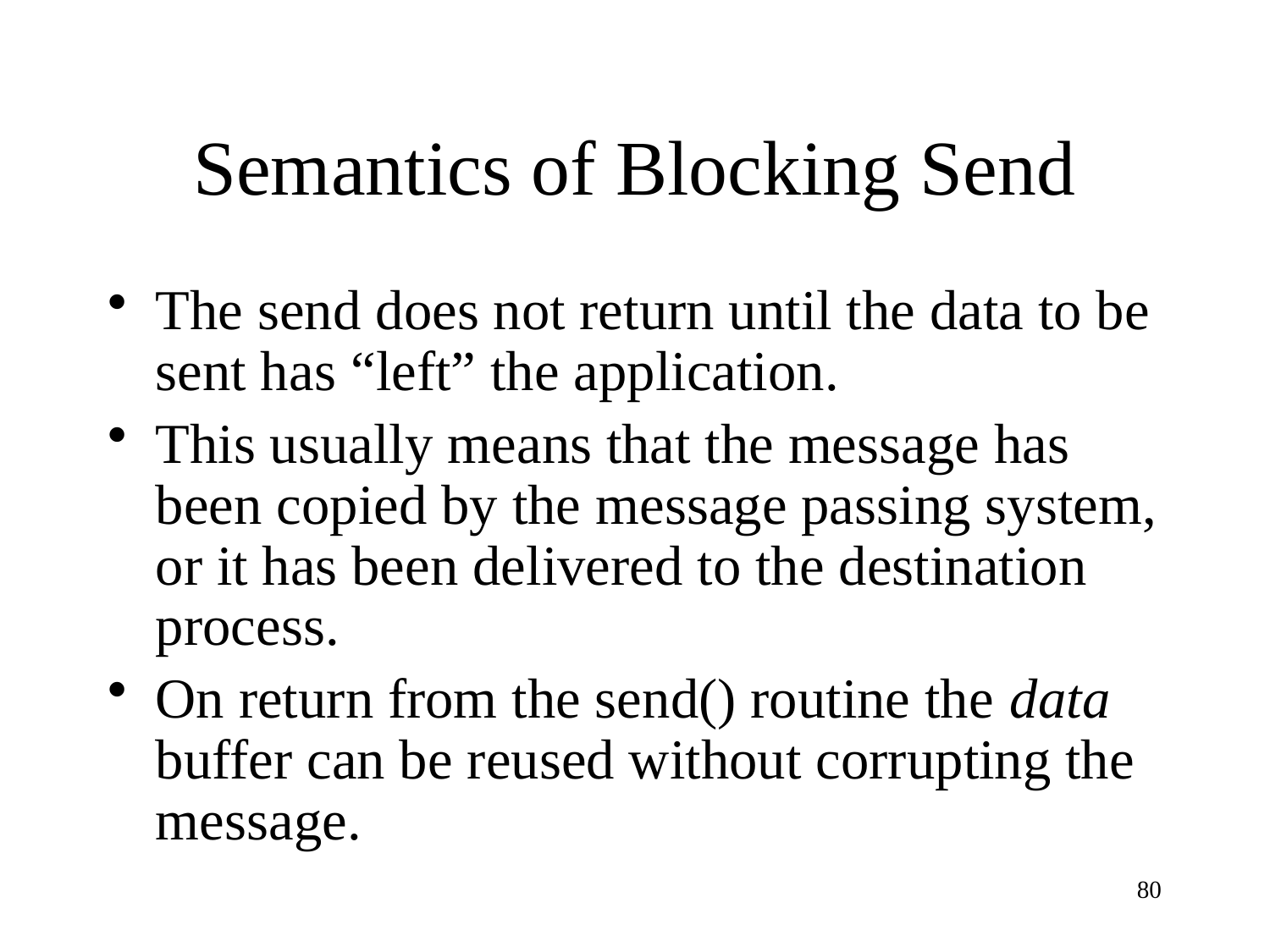

# Semantics of Blocking Send
The send does not return until the data to be sent has “left” the application.
This usually means that the message has been copied by the message passing system, or it has been delivered to the destination process.
On return from the send() routine the data buffer can be reused without corrupting the message.
80